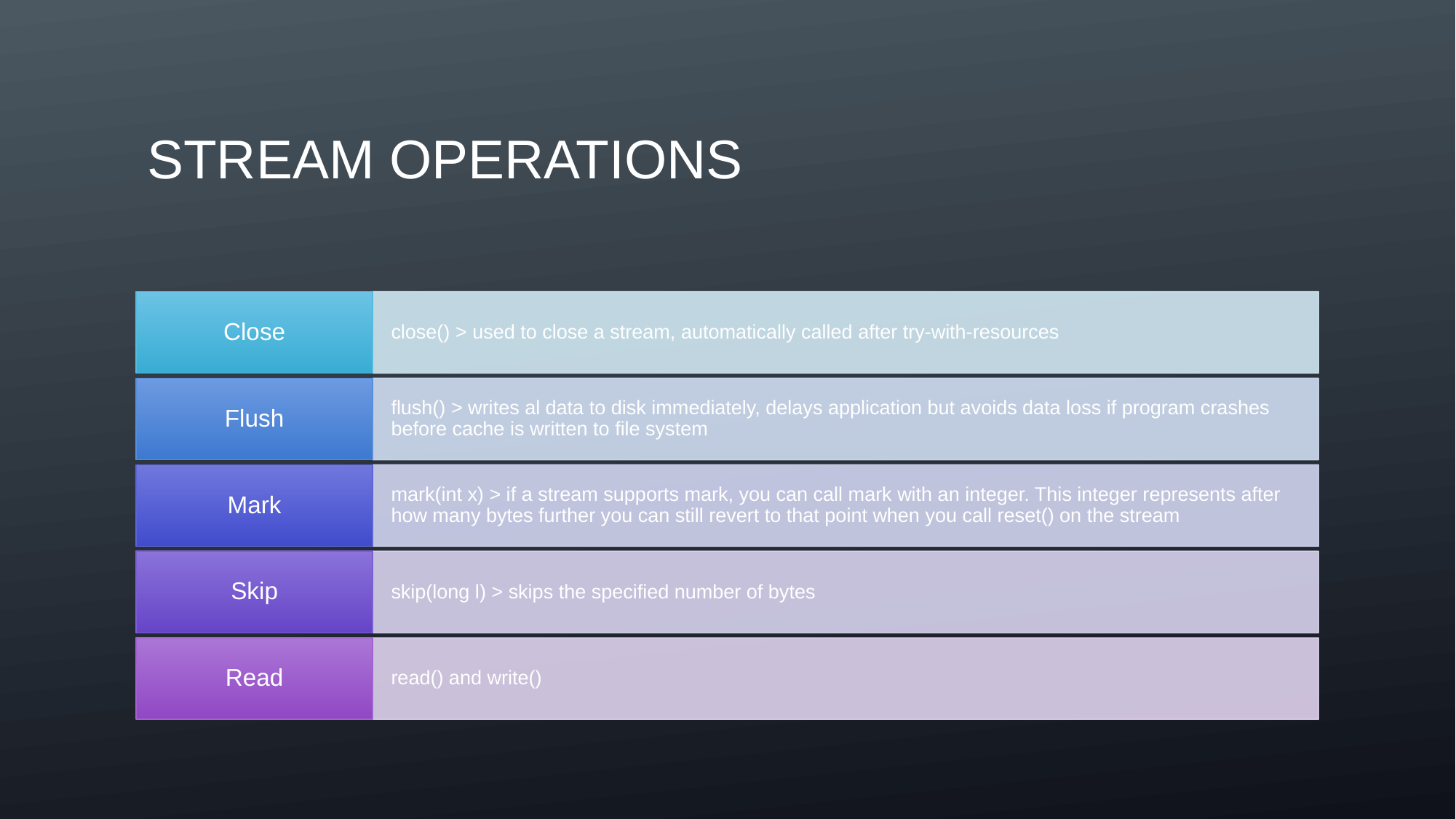

# Stream operations
close() > used to close a stream, automatically called after try-with-resources
Close
flush() > writes al data to disk immediately, delays application but avoids data loss if program crashes before cache is written to file system
Flush
mark(int x) > if a stream supports mark, you can call mark with an integer. This integer represents after how many bytes further you can still revert to that point when you call reset() on the stream
Mark
skip(long l) > skips the specified number of bytes
Skip
read() and write()
Read